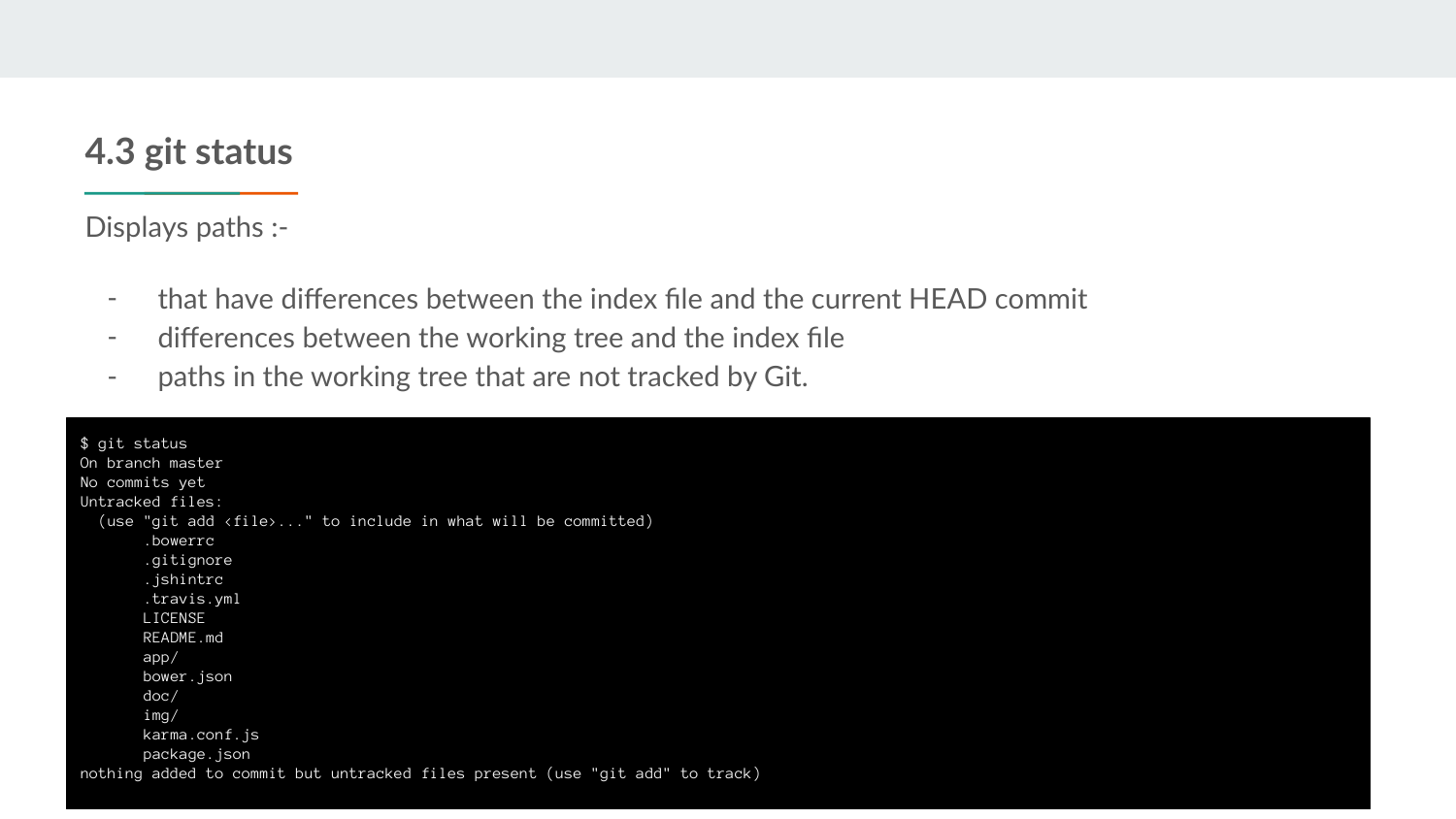

4.3 git status
Displays paths :-
that have differences between the index file and the current HEAD commit
​differences between the working tree and the index file
paths in the working tree that are not tracked by Git.

$ git status
On branch master
No commits yet
Untracked files:
  (use "git add <file>..." to include in what will be committed)
       .bowerrc
       .gitignore
       .jshintrc
       .travis.yml
       LICENSE
       README.md
       app/
       bower.json
       doc/
       img/
       karma.conf.js
       package.json
nothing added to commit but untracked files present (use "git add" to track)